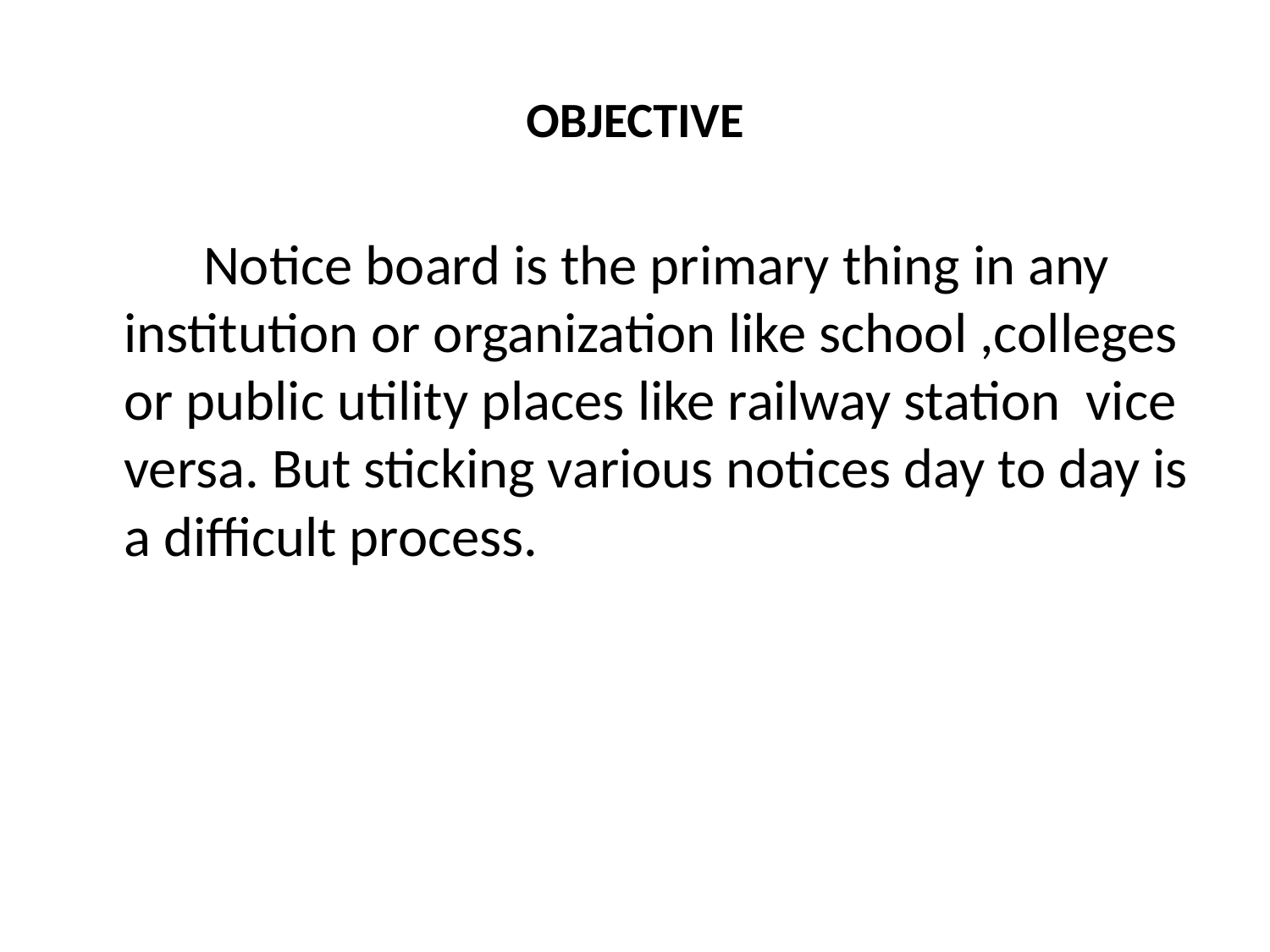

# OBJECTIVE
          Notice board is the primary thing in any institution or organization like school ,colleges or public utility places like railway station  vice versa. But sticking various notices day to day is a difficult process.